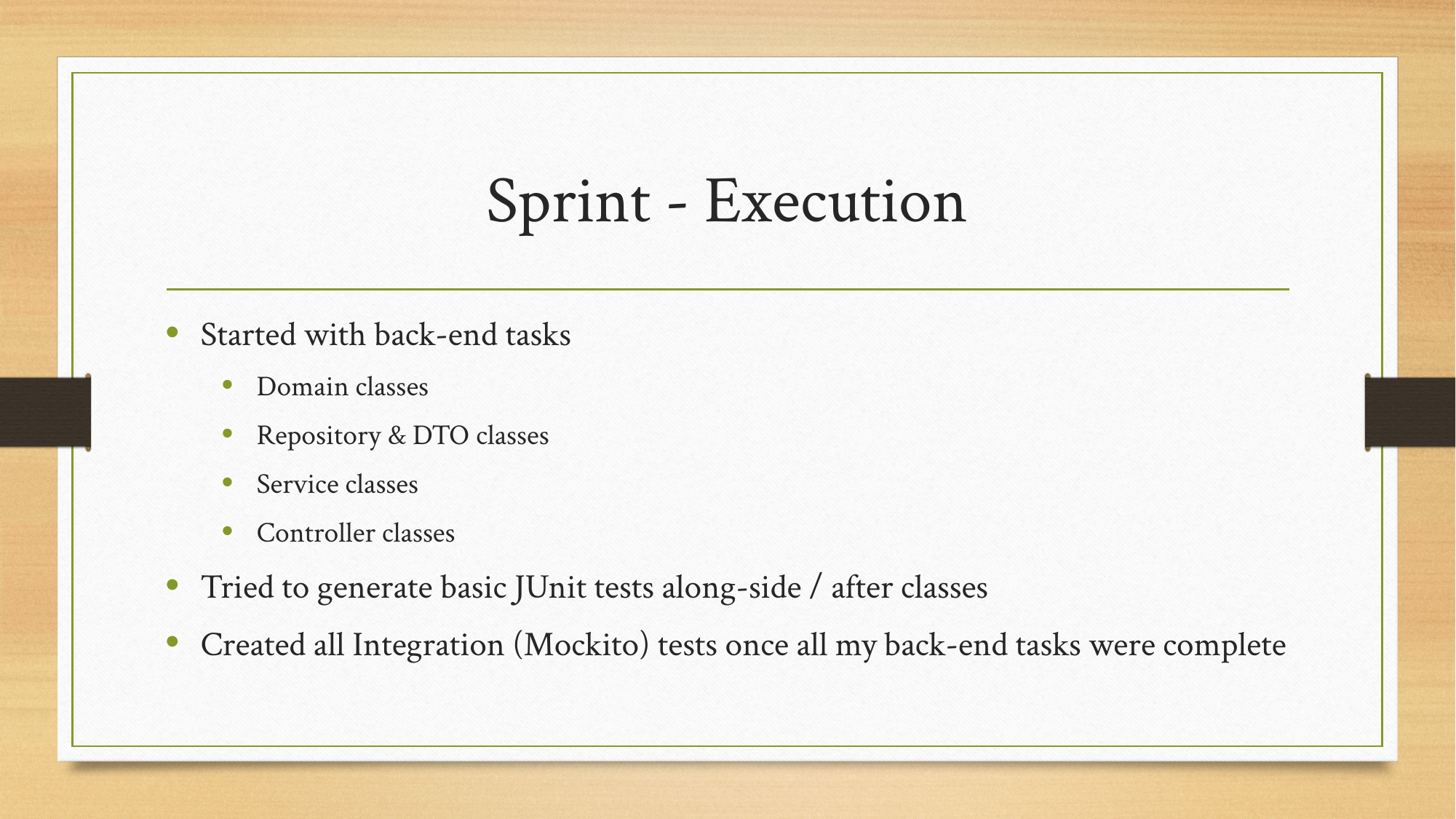

# Sprint - Execution
Started with back-end tasks
Domain classes
Repository & DTO classes
Service classes
Controller classes
Tried to generate basic JUnit tests along-side / after classes
Created all Integration (Mockito) tests once all my back-end tasks were complete